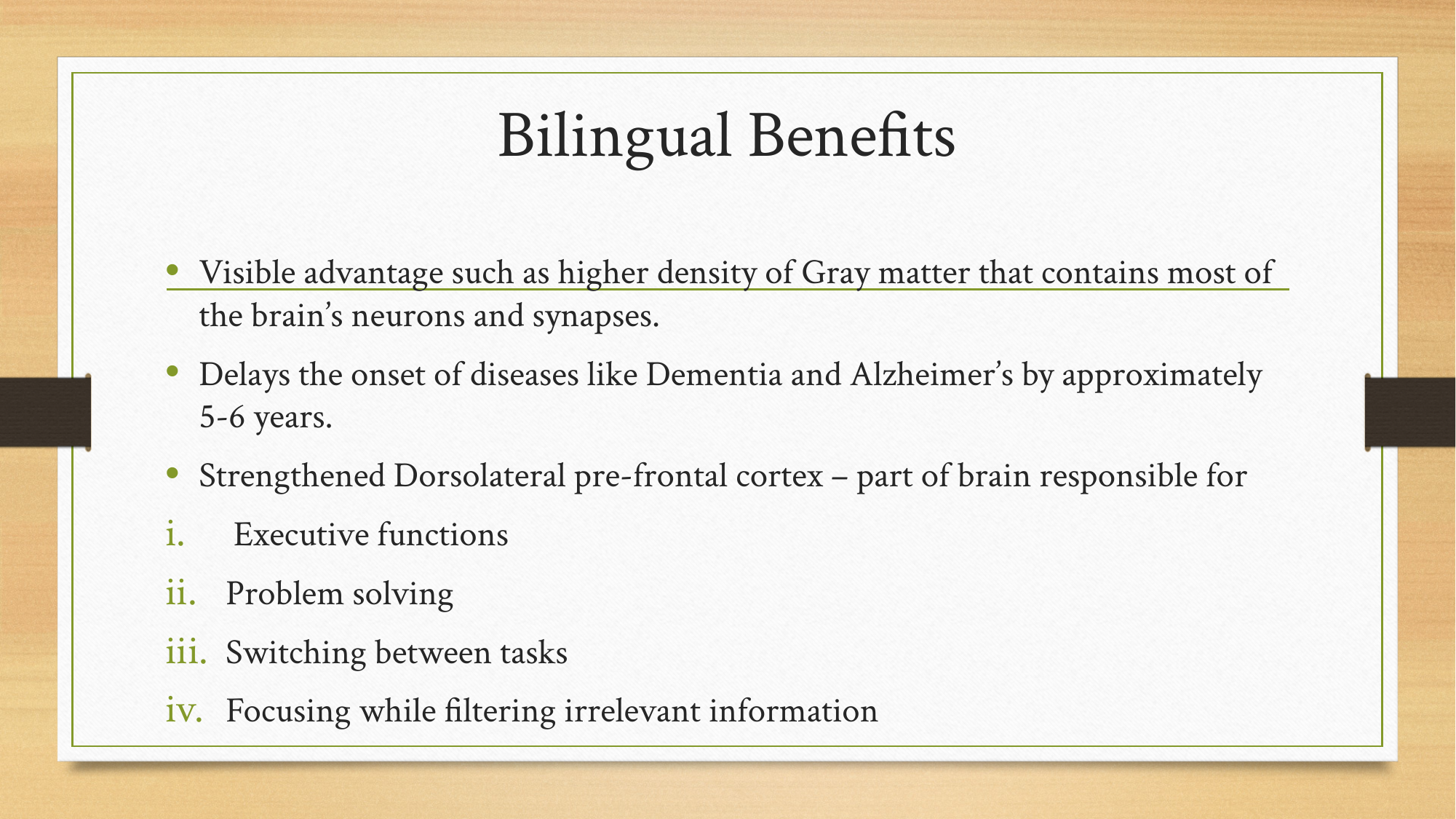

# Bilingual Benefits
Visible advantage such as higher density of Gray matter that contains most of the brain’s neurons and synapses.
Delays the onset of diseases like Dementia and Alzheimer’s by approximately 5-6 years.
Strengthened Dorsolateral pre-frontal cortex – part of brain responsible for
 Executive functions
Problem solving
Switching between tasks
Focusing while filtering irrelevant information